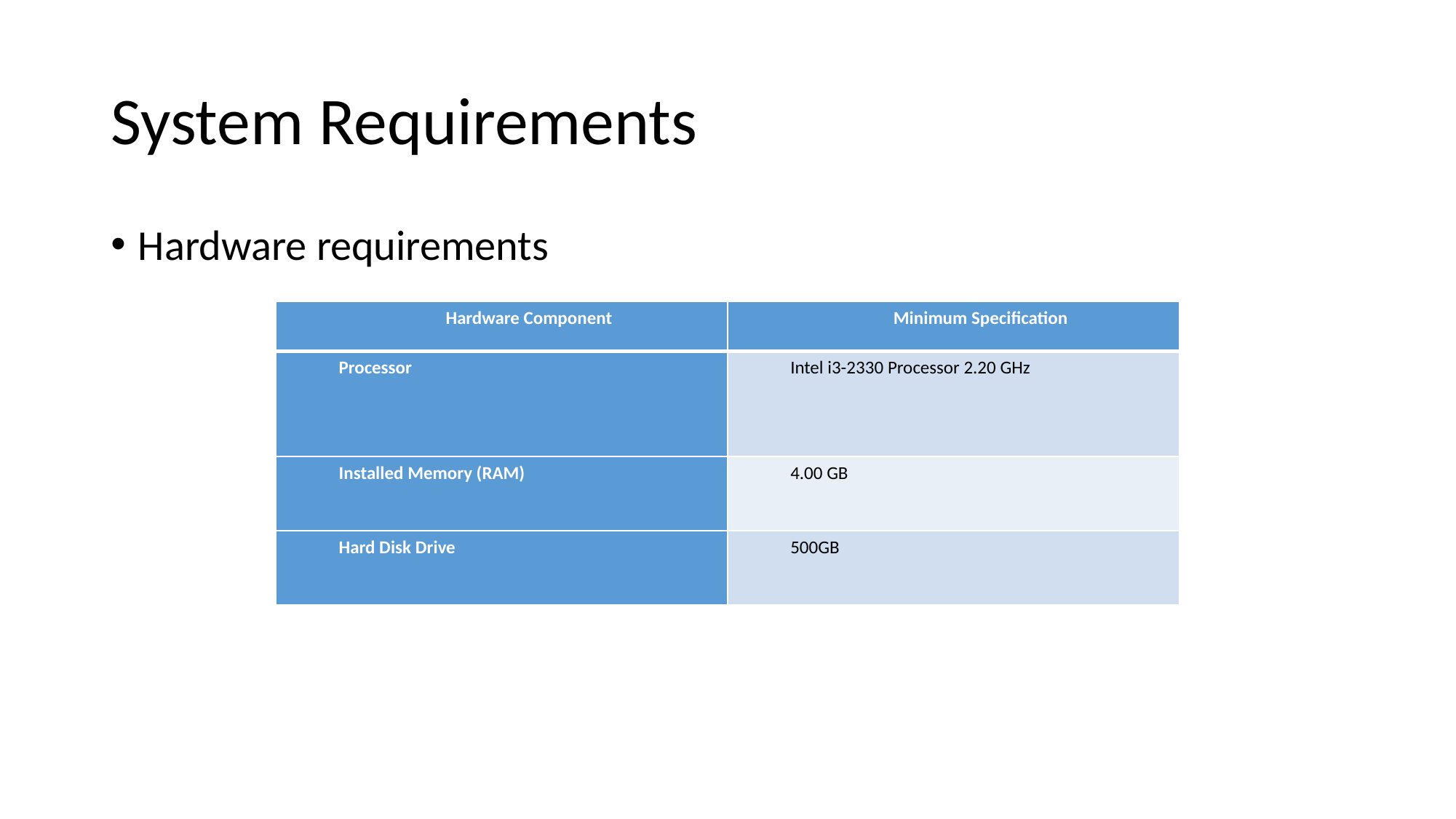

# System Requirements
Hardware requirements

| Hardware Component | Minimum Specification |
| --- | --- |
| Processor | Intel i3-2330 Processor 2.20 GHz |
| Installed Memory (RAM) | 4.00 GB |
| Hard Disk Drive | 500GB |